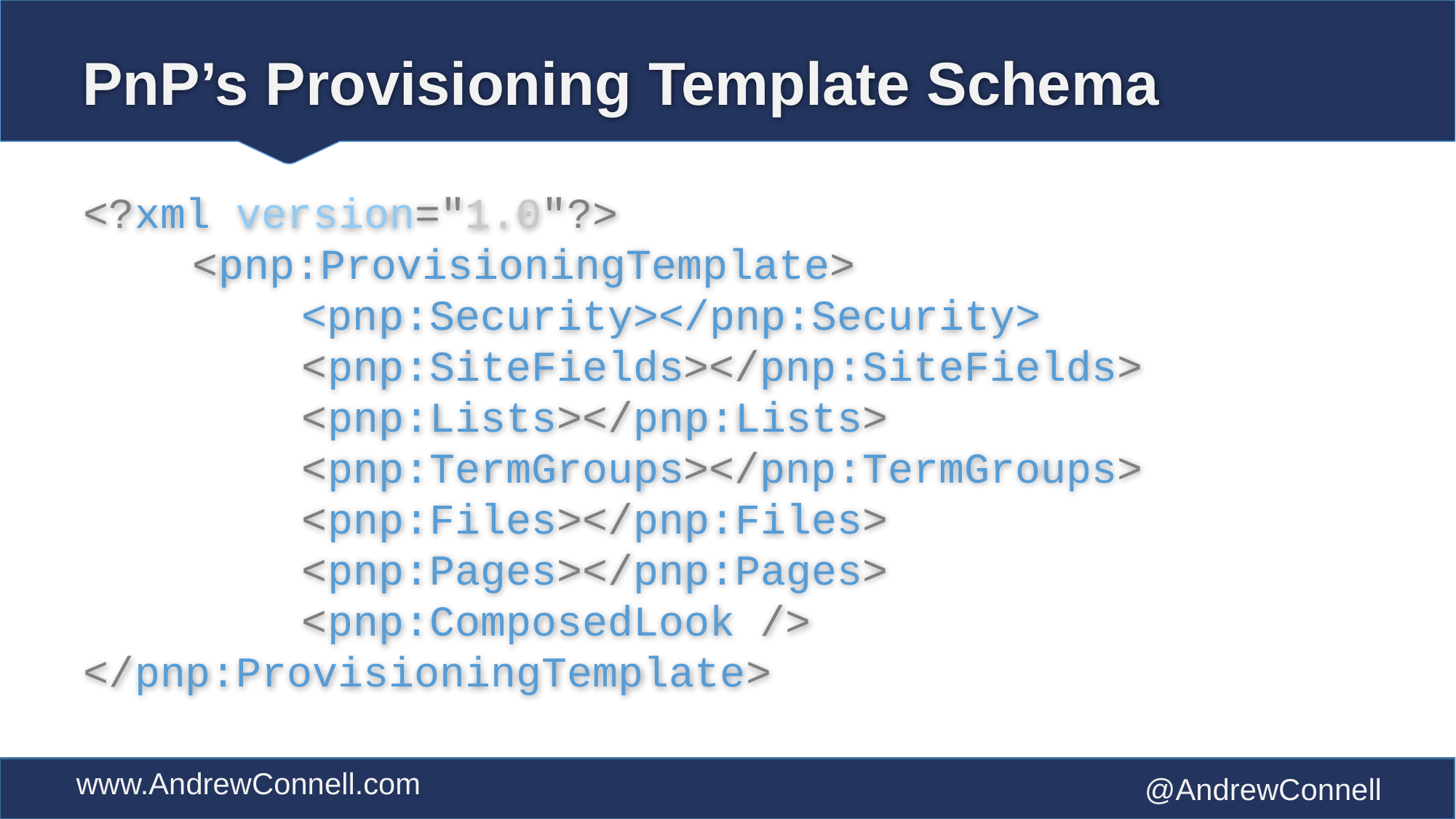

# PnP’s Provisioning Template Schema
<?xml version="1.0"?>
	<pnp:ProvisioningTemplate>
		<pnp:Security></pnp:Security>
		<pnp:SiteFields></pnp:SiteFields>
		<pnp:Lists></pnp:Lists>
		<pnp:TermGroups></pnp:TermGroups>
		<pnp:Files></pnp:Files>
		<pnp:Pages></pnp:Pages>
		<pnp:ComposedLook />
</pnp:ProvisioningTemplate>